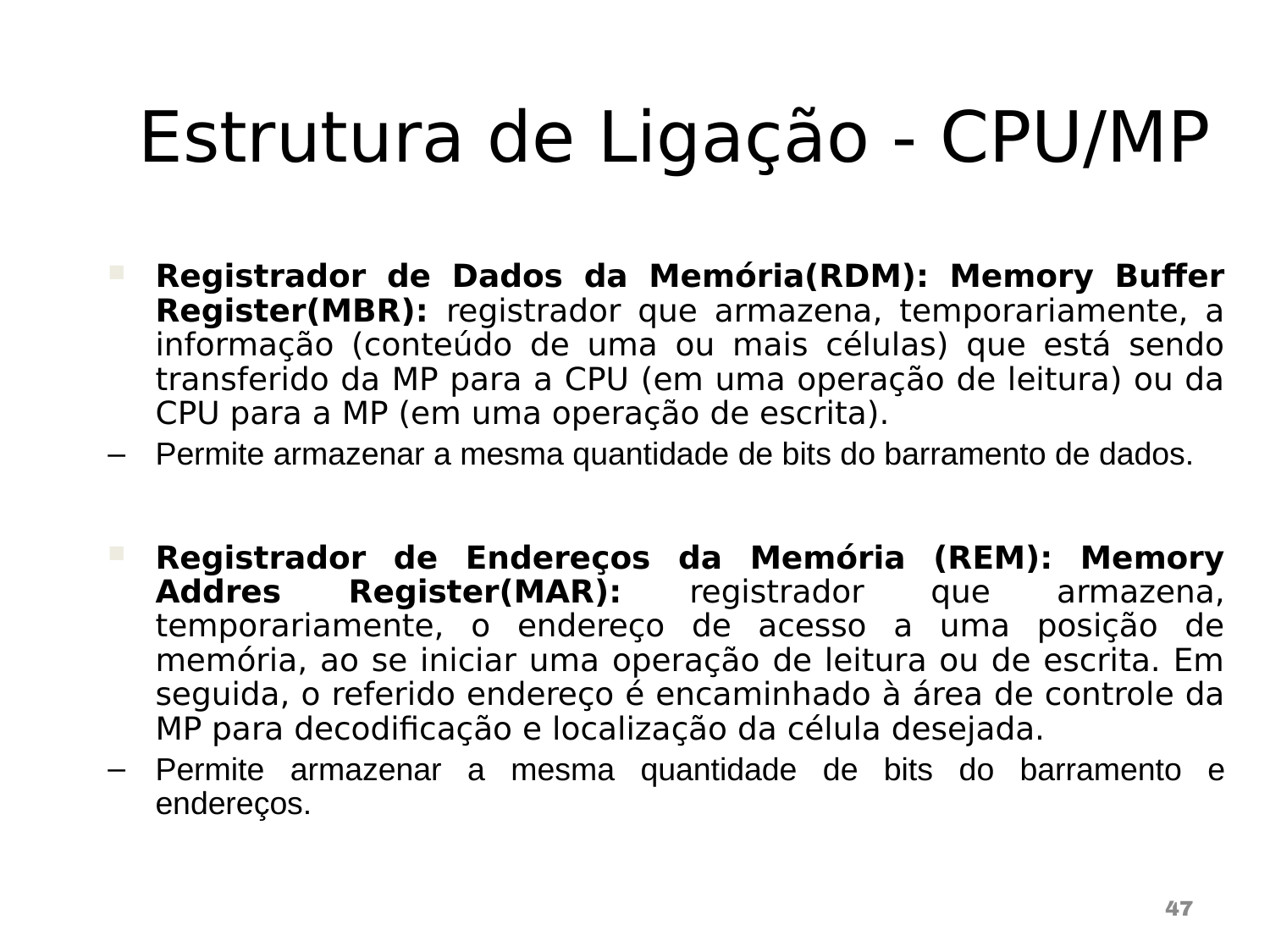

Estrutura de Ligação - CPU/MP
Registrador de Dados da Memória(RDM): Memory Buffer Register(MBR): registrador que armazena, temporariamente, a informação (conteúdo de uma ou mais células) que está sendo transferido da MP para a CPU (em uma operação de leitura) ou da CPU para a MP (em uma operação de escrita).
Permite armazenar a mesma quantidade de bits do barramento de dados.

Registrador de Endereços da Memória (REM): Memory Addres Register(MAR): registrador que armazena, temporariamente, o endereço de acesso a uma posição de memória, ao se iniciar uma operação de leitura ou de escrita. Em seguida, o referido endereço é encaminhado à área de controle da MP para decodificação e localização da célula desejada.
Permite armazenar a mesma quantidade de bits do barramento e endereços.
47